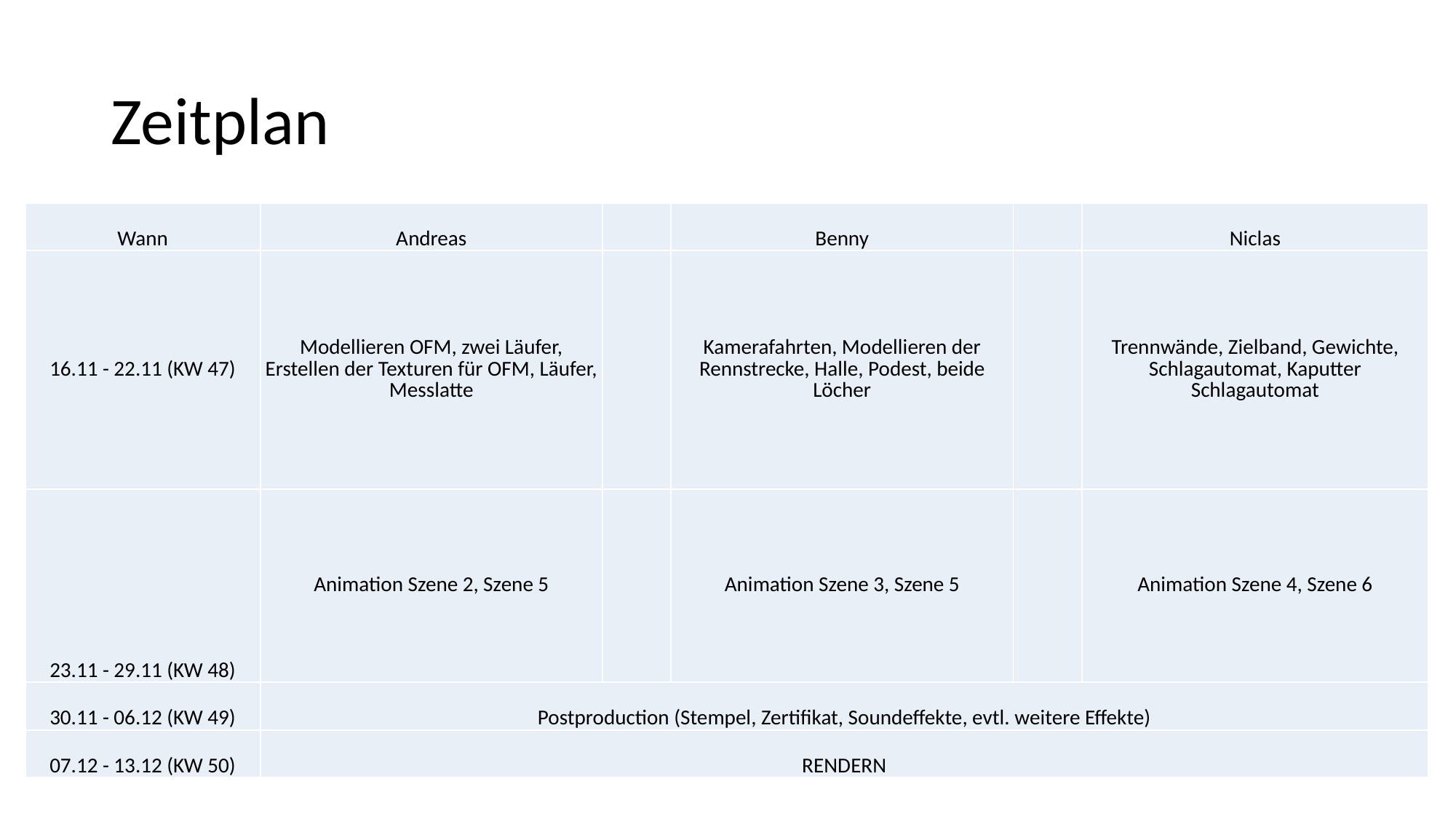

# Zeitplan
| Wann | Andreas |  | Benny |  | Niclas |
| --- | --- | --- | --- | --- | --- |
| 16.11 - 22.11 (KW 47) | Modellieren OFM, zwei Läufer, Erstellen der Texturen für OFM, Läufer, Messlatte |  | Kamerafahrten, Modellieren der Rennstrecke, Halle, Podest, beide Löcher |  | Trennwände, Zielband, Gewichte, Schlagautomat, Kaputter Schlagautomat |
| 23.11 - 29.11 (KW 48) | Animation Szene 2, Szene 5 |  | Animation Szene 3, Szene 5 |  | Animation Szene 4, Szene 6 |
| 30.11 - 06.12 (KW 49) | Postproduction (Stempel, Zertifikat, Soundeffekte, evtl. weitere Effekte) |  |  |  |  |
| 07.12 - 13.12 (KW 50) | RENDERN |  |  |  |  |